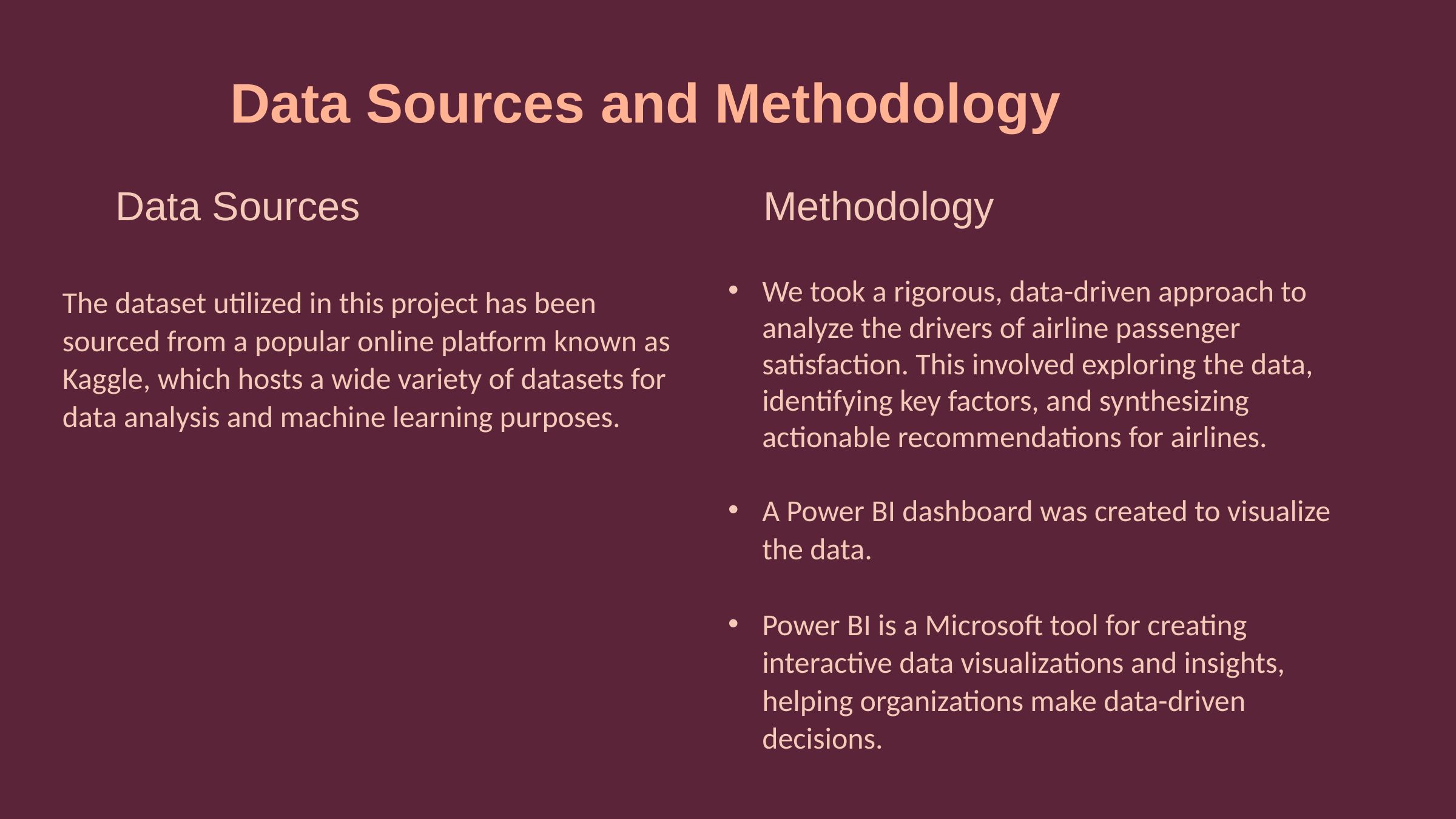

Data Sources and Methodology
Methodology
Data Sources
We took a rigorous, data-driven approach to analyze the drivers of airline passenger satisfaction. This involved exploring the data, identifying key factors, and synthesizing actionable recommendations for airlines.

A Power BI dashboard was created to visualize the data.

Power BI is a Microsoft tool for creating interactive data visualizations and insights, helping organizations make data-driven decisions.

The dataset utilized in this project has been sourced from a popular online platform known as Kaggle, which hosts a wide variety of datasets for data analysis and machine learning purposes.